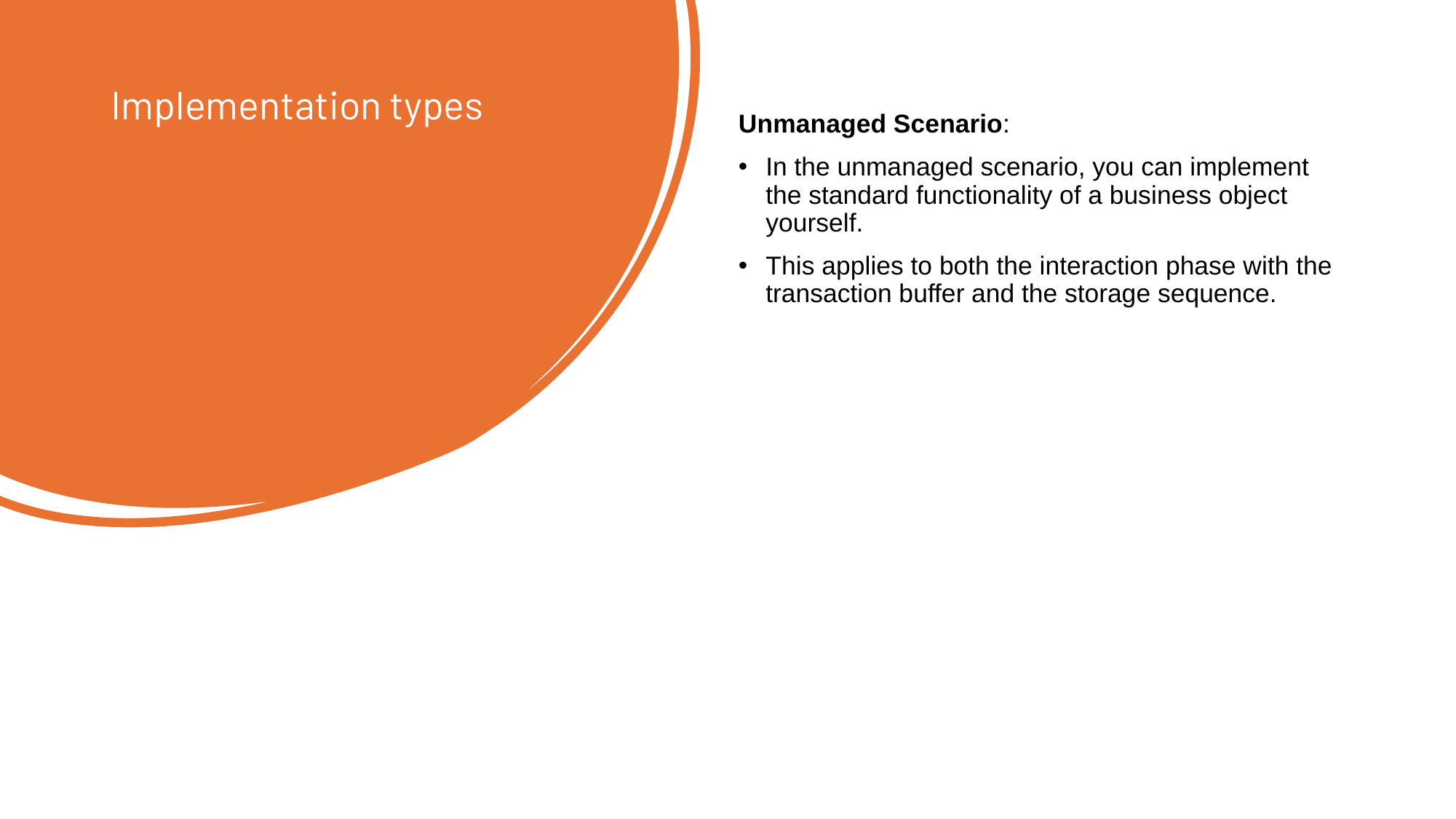

# Implementation types
Unmanaged Scenario:
In the unmanaged scenario, you can implement the standard functionality of a business object yourself.
This applies to both the interaction phase with the transaction buffer and the storage sequence.